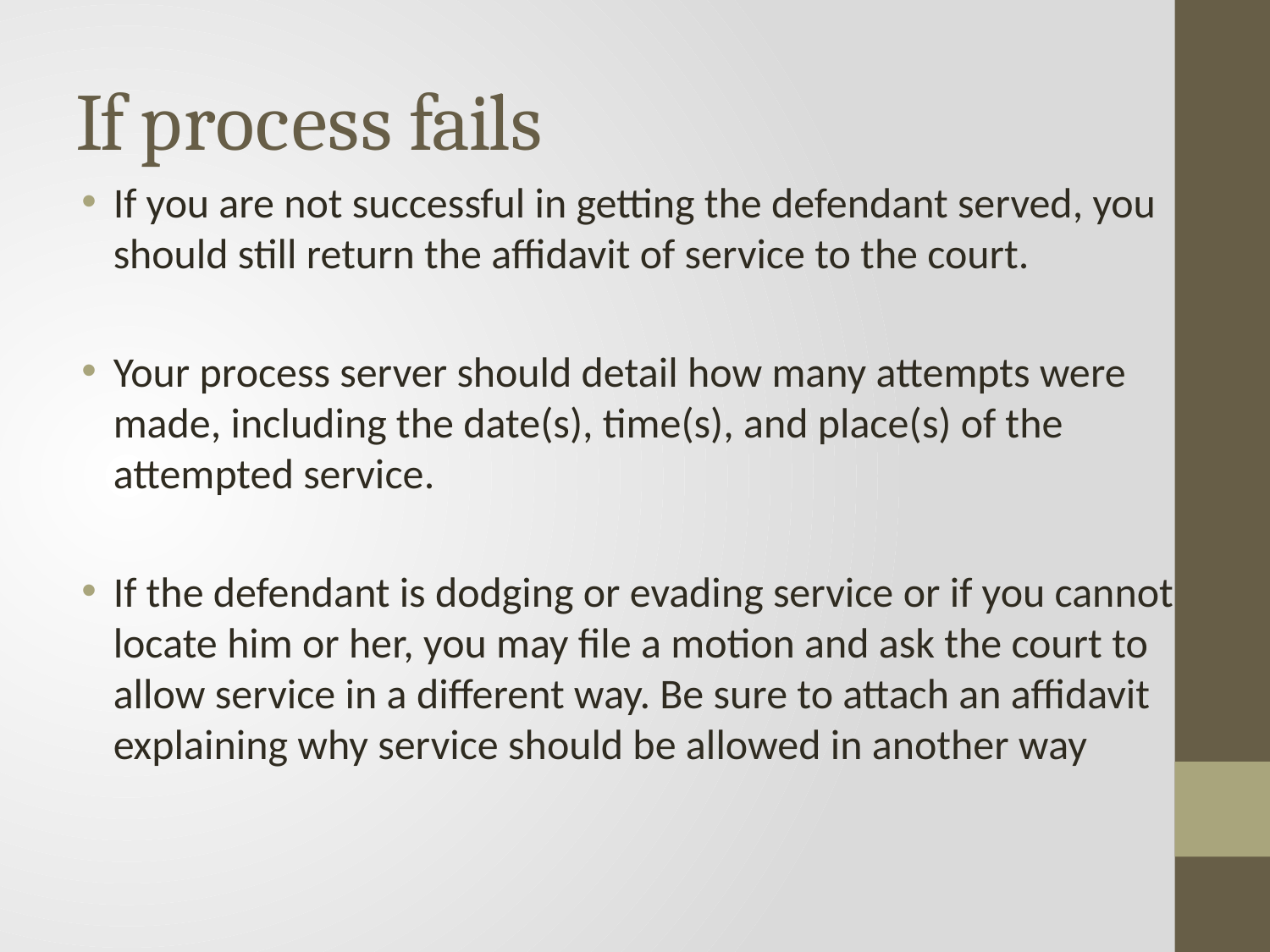

# If process fails
If you are not successful in getting the defendant served, you should still return the affidavit of service to the court.

Your process server should detail how many attempts were made, including the date(s), time(s), and place(s) of the attempted service.

If the defendant is dodging or evading service or if you cannot locate him or her, you may file a motion and ask the court to allow service in a different way. Be sure to attach an affidavit explaining why service should be allowed in another way